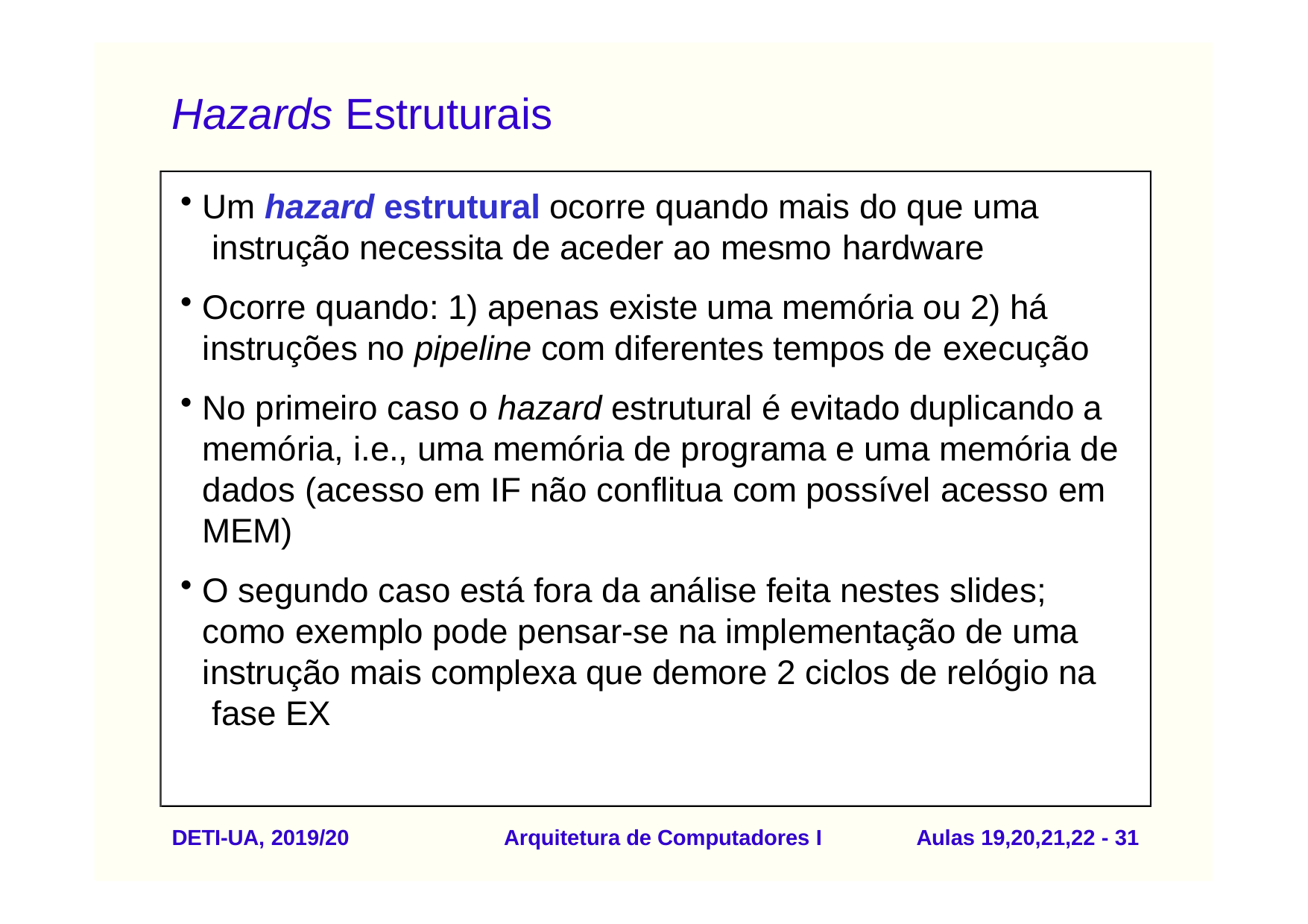

# Hazards Estruturais

Um hazard estrutural ocorre quando mais do que uma  instrução necessita de aceder ao mesmo hardware
Ocorre quando: 1) apenas existe uma memória ou 2) há  instruções no pipeline com diferentes tempos de execução
No primeiro caso o hazard estrutural é evitado duplicando a  memória, i.e., uma memória de programa e uma memória de  dados (acesso em IF não conflitua com possível acesso em  MEM)
O segundo caso está fora da análise feita nestes slides;  como exemplo pode pensar-se na implementação de uma  instrução mais complexa que demore 2 ciclos de relógio na  fase EX
DETI-UA, 2019/20
Arquitetura de Computadores I
Aulas 19,20,21,22 - 31